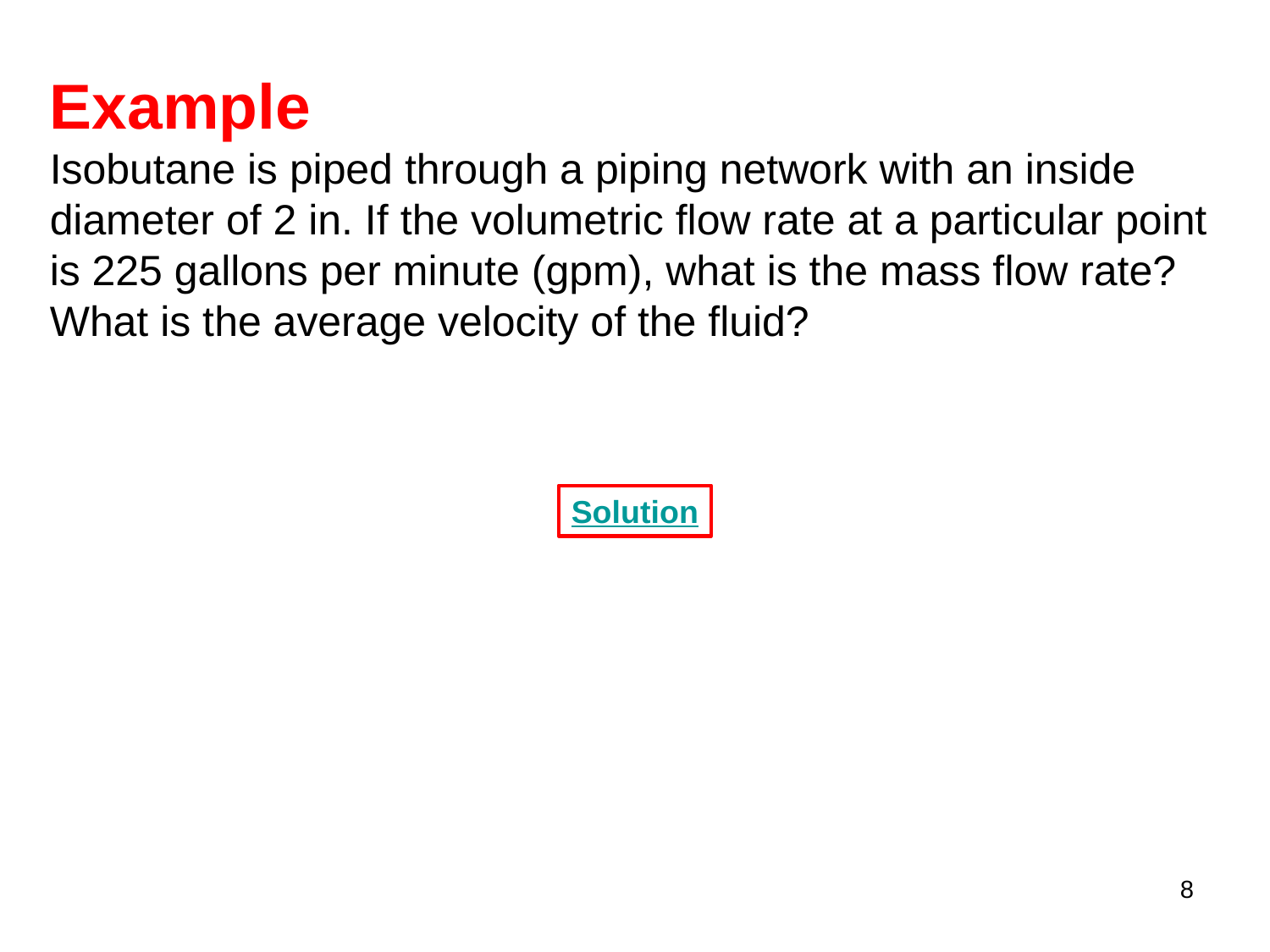

# Example Isobutane is piped through a piping network with an inside diameter of 2 in. If the volumetric flow rate at a particular point is 225 gallons per minute (gpm), what is the mass flow rate? What is the average velocity of the fluid?
Solution
8